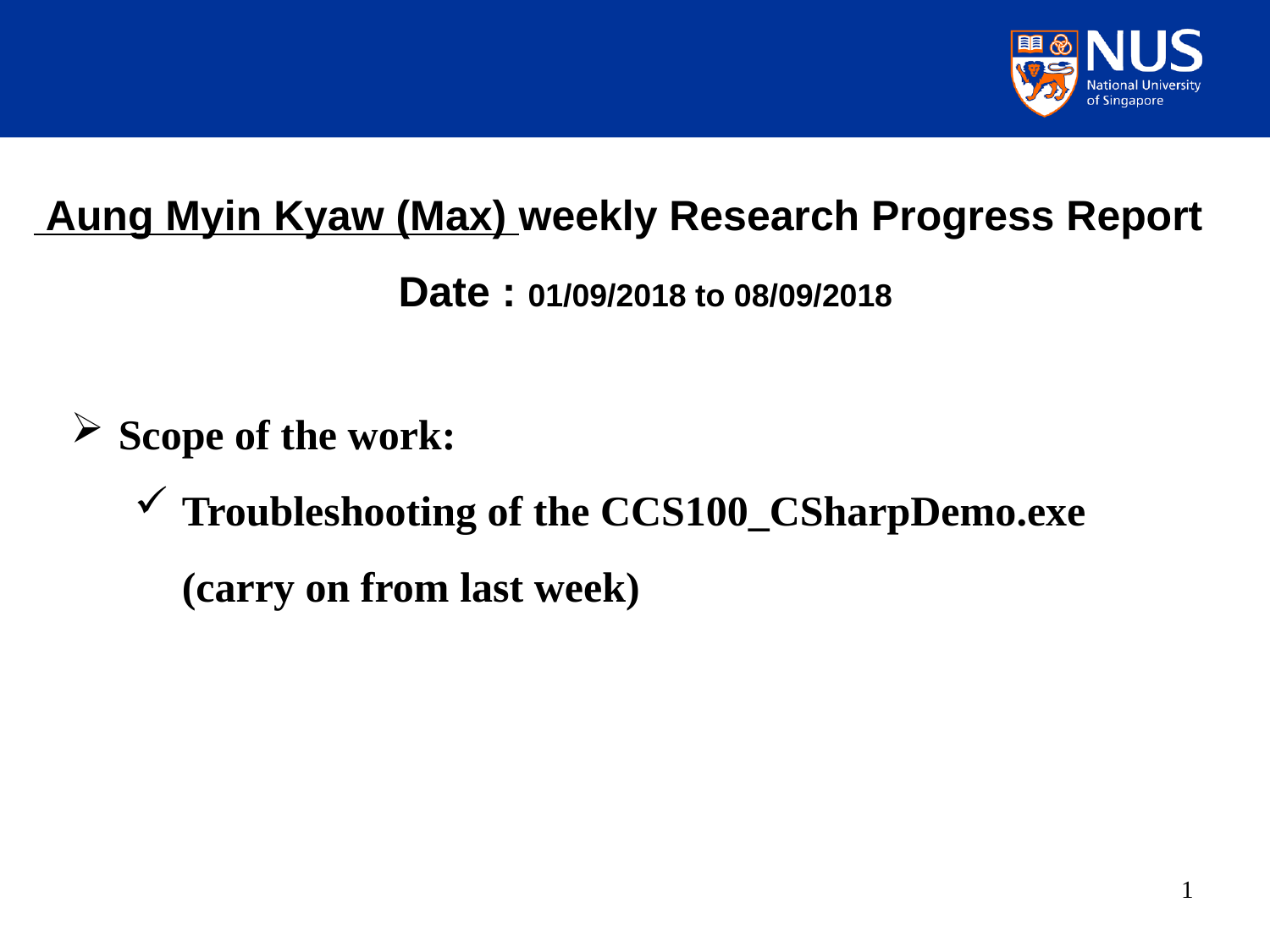

Aung Myin Kyaw (Max) weekly Research Progress Report
Date : 01/09/2018 to 08/09/2018
Scope of the work:
Troubleshooting of the CCS100_CSharpDemo.exe (carry on from last week)
1